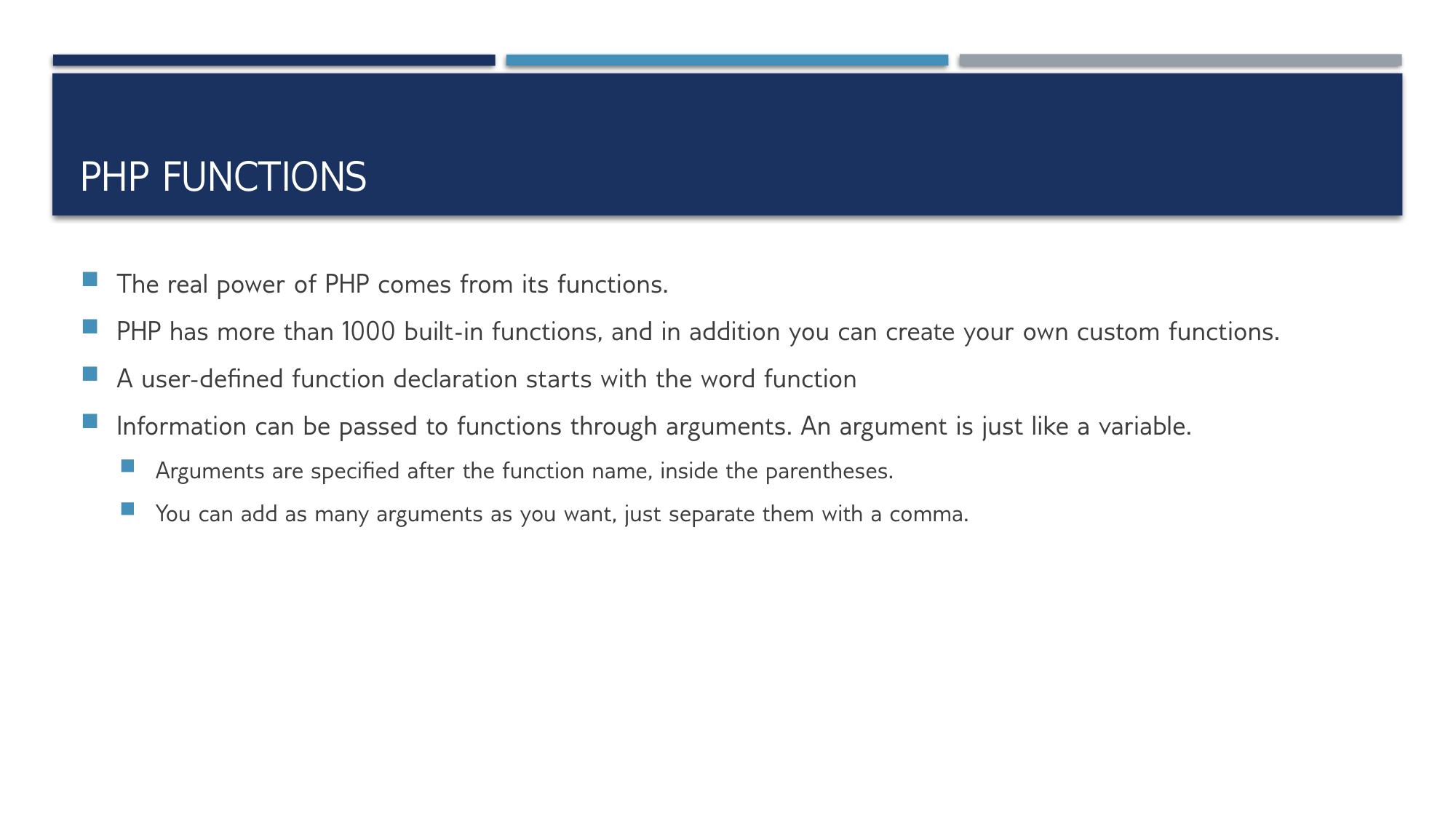

# PHP Functions
The real power of PHP comes from its functions.
PHP has more than 1000 built-in functions, and in addition you can create your own custom functions.
A user-defined function declaration starts with the word function
Information can be passed to functions through arguments. An argument is just like a variable.
Arguments are specified after the function name, inside the parentheses.
You can add as many arguments as you want, just separate them with a comma.